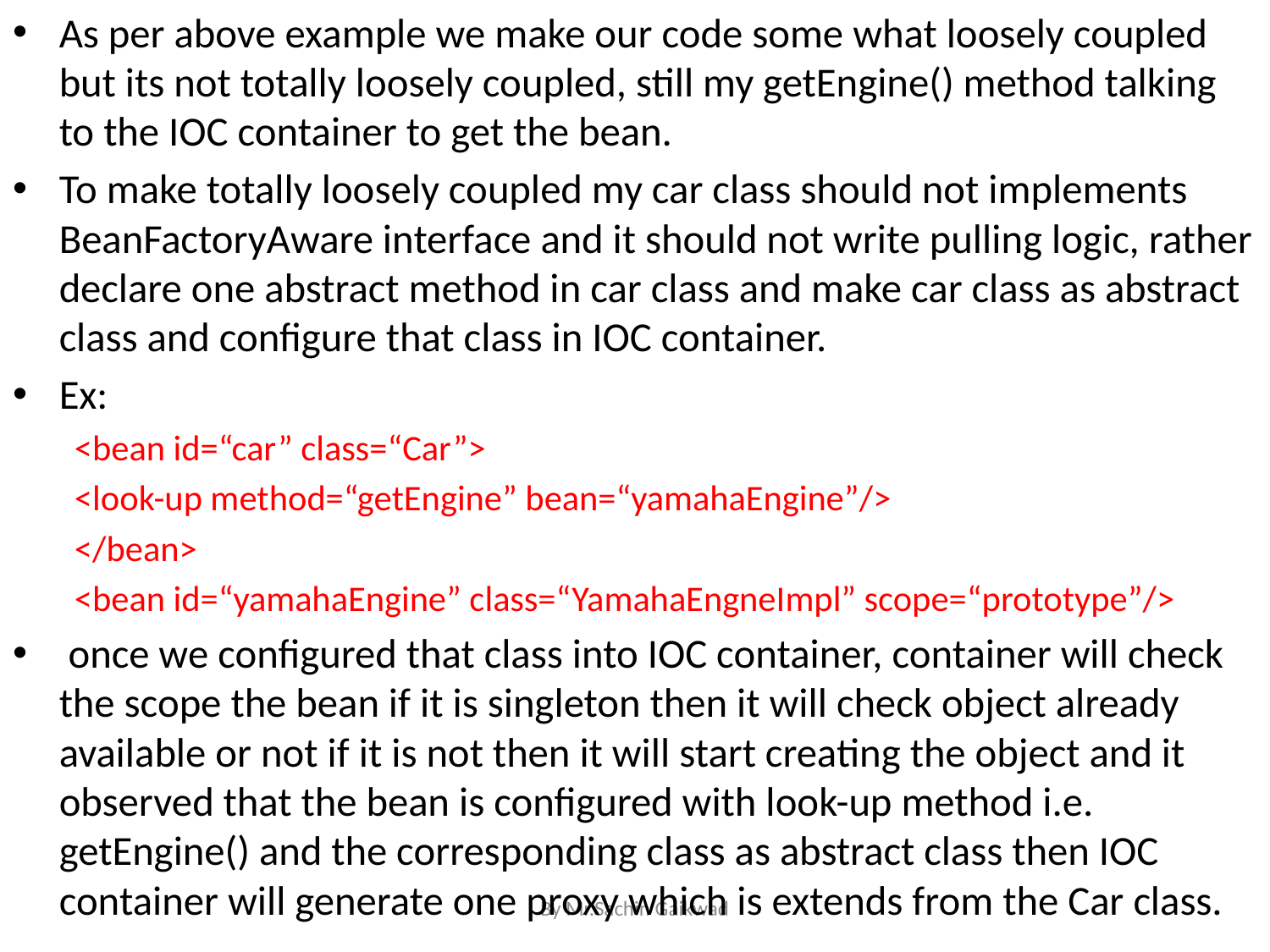

As per above example we make our code some what loosely coupled but its not totally loosely coupled, still my getEngine() method talking to the IOC container to get the bean.
To make totally loosely coupled my car class should not implements BeanFactoryAware interface and it should not write pulling logic, rather declare one abstract method in car class and make car class as abstract class and configure that class in IOC container.
Ex:
<bean id=“car” class=“Car”>
	<look-up method=“getEngine” bean=“yamahaEngine”/>
</bean>
<bean id=“yamahaEngine” class=“YamahaEngneImpl” scope=“prototype”/>
 once we configured that class into IOC container, container will check the scope the bean if it is singleton then it will check object already available or not if it is not then it will start creating the object and it observed that the bean is configured with look-up method i.e. getEngine() and the corresponding class as abstract class then IOC container will generate one proxy which is extends from the Car class.

By Mr.Sachin Gaikwad